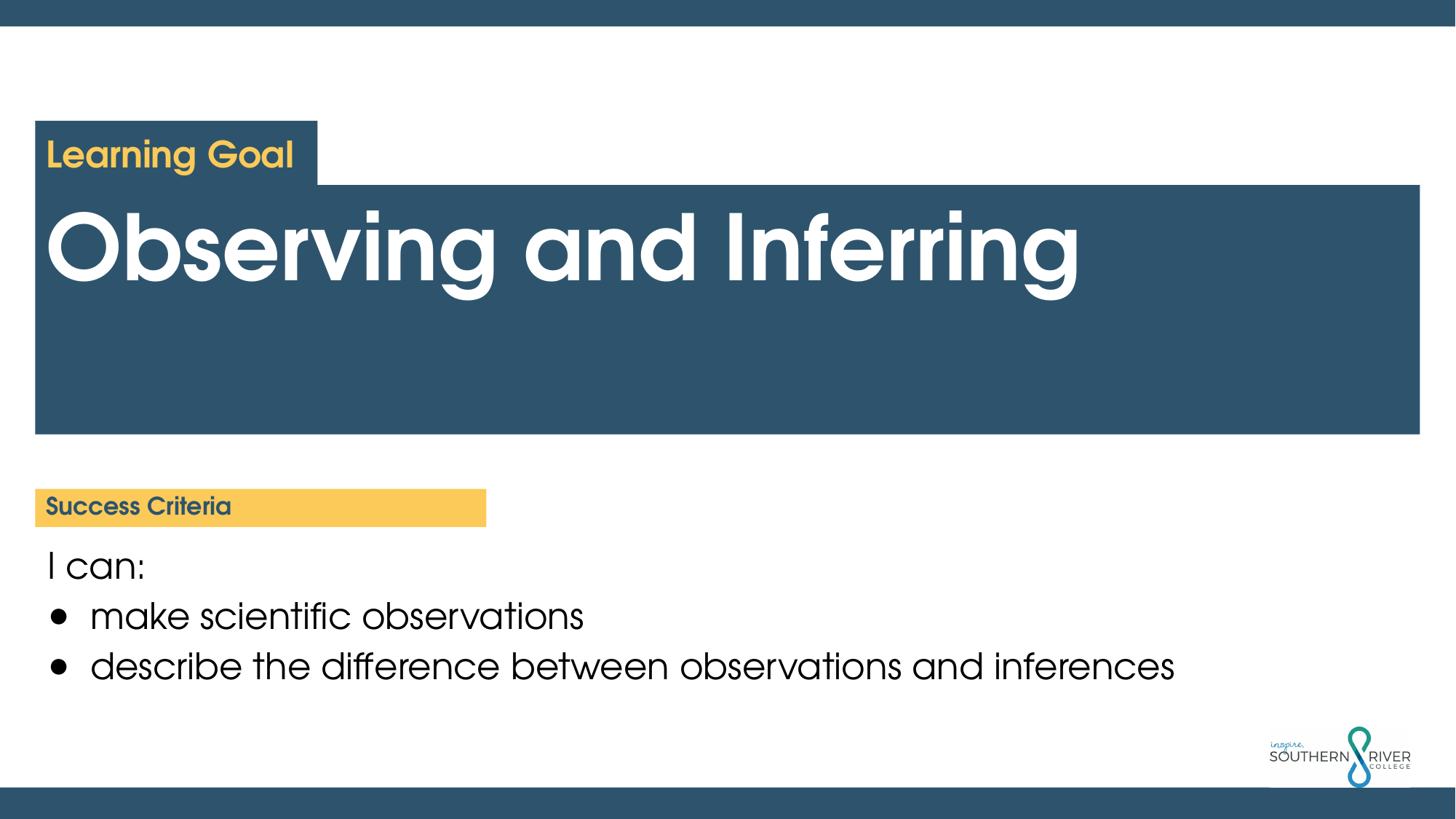

Observing and Inferring
Success Criteria
I can:
make scientific observations
describe the difference between observations and inferences